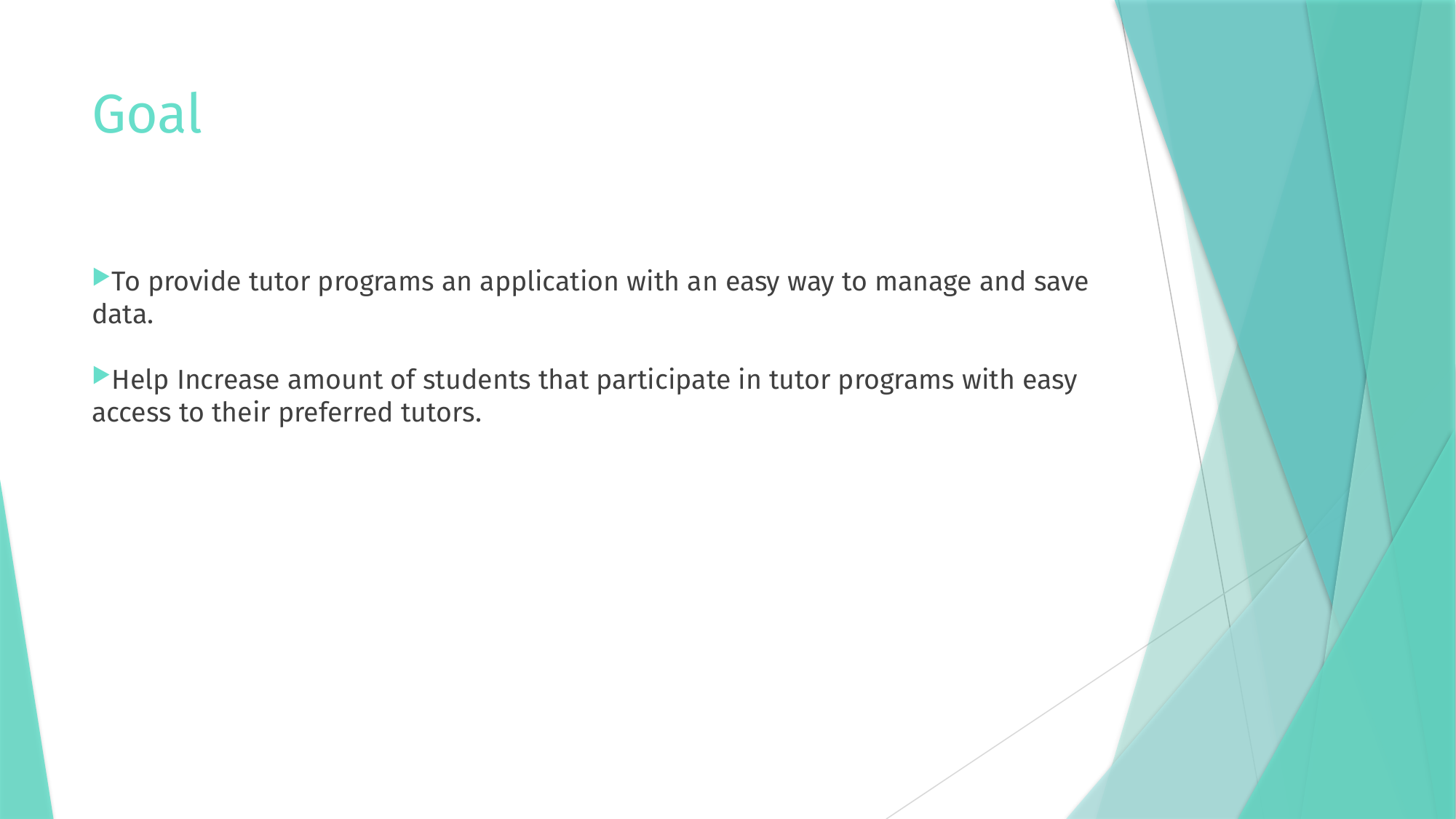

# Goal

To provide tutor programs an application with an easy way to manage and save data.

Help Increase amount of students that participate in tutor programs with easy access to their preferred tutors.